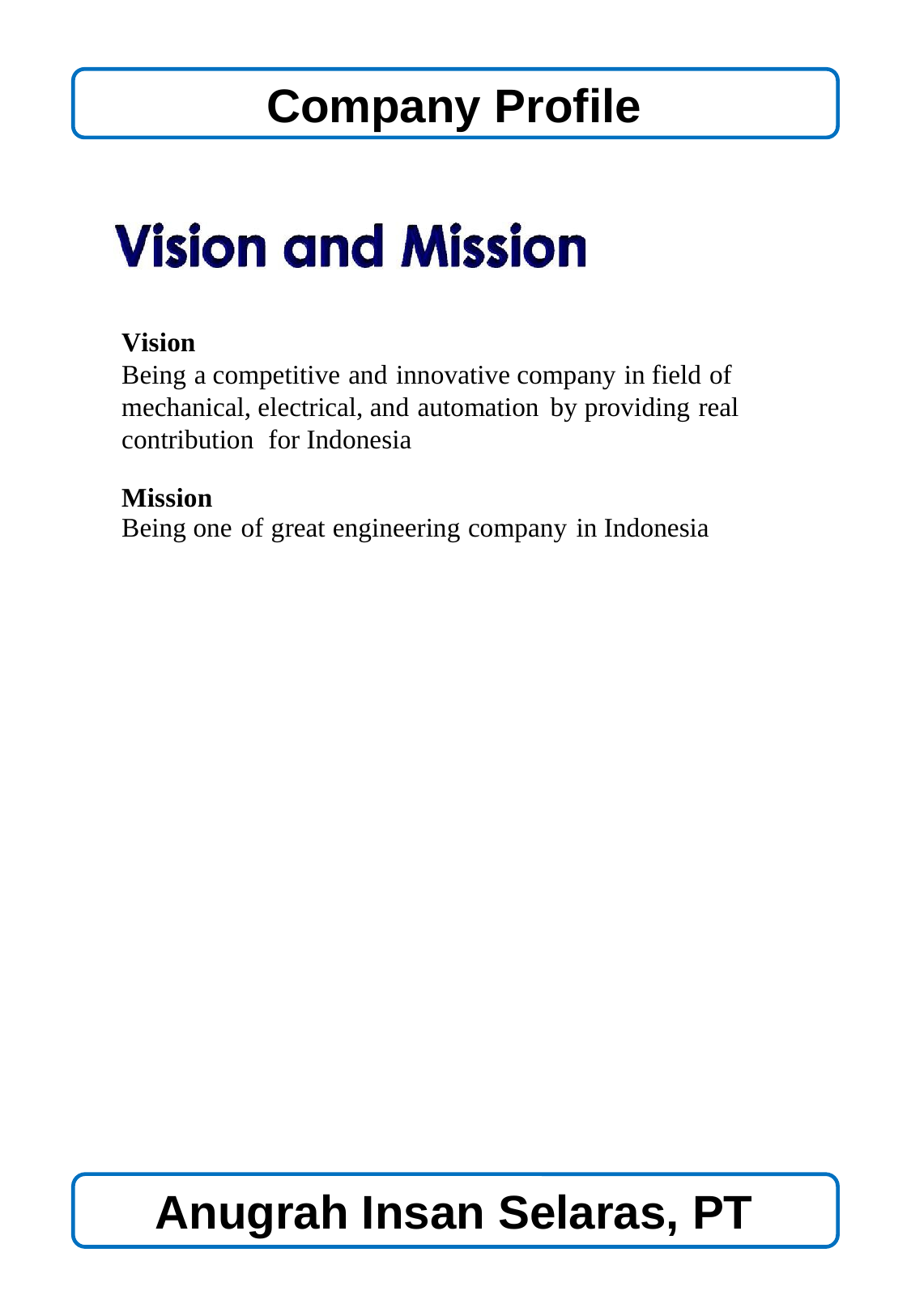

Company Profile

Vision
Being a competitive and innovative company in field of mechanical, electrical, and automation by providing real contribution  for Indonesia

Mission
Being one of great engineering company in Indonesia

Anugrah Insan Selaras, PT